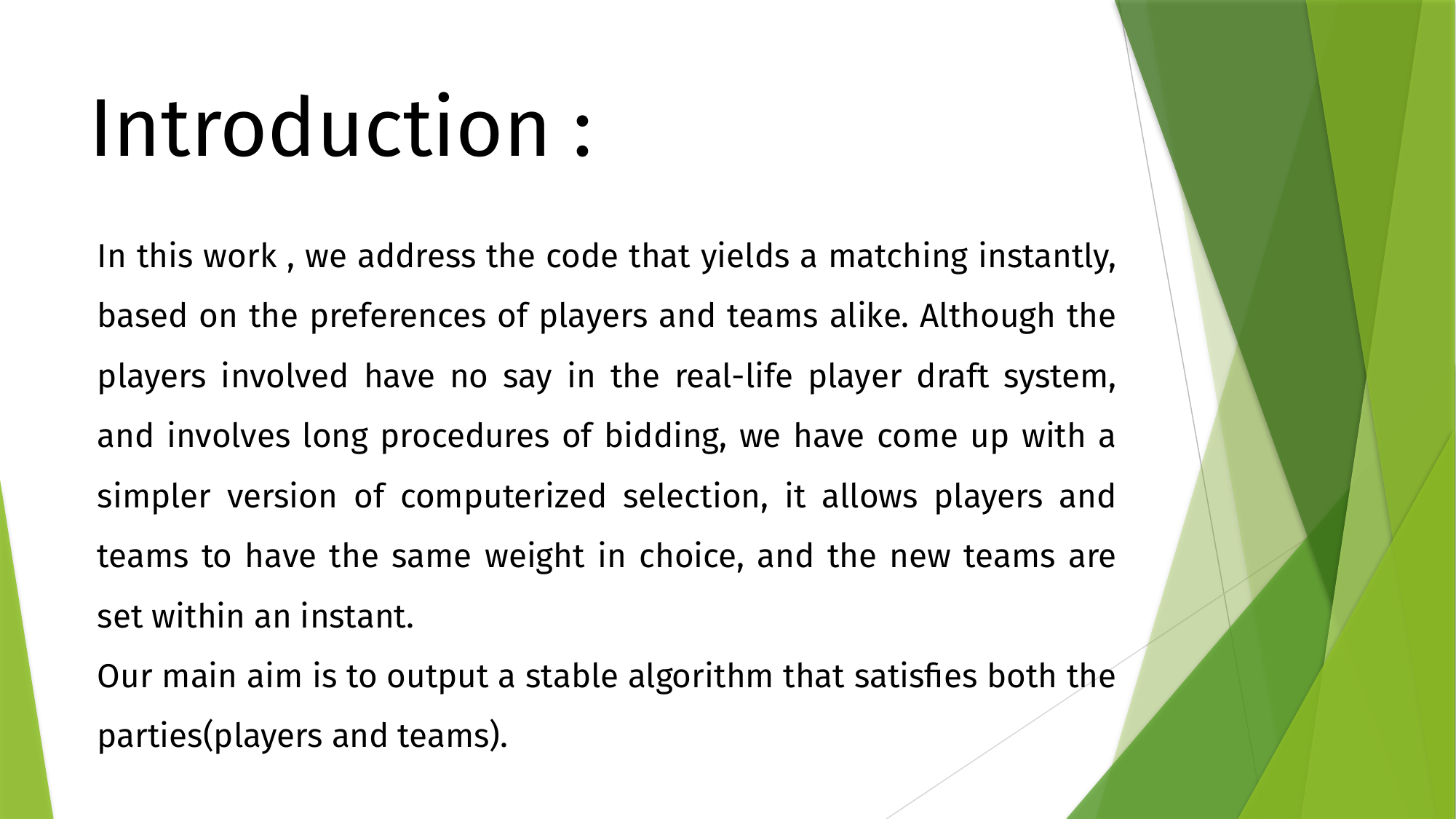

Introduction :
In this work , we address the code that yields a matching instantly, based on the preferences of players and teams alike. Although the players involved have no say in the real-life player draft system, and involves long procedures of bidding, we have come up with a simpler version of computerized selection, it allows players and teams to have the same weight in choice, and the new teams are set within an instant.
Our main aim is to output a stable algorithm that satisfies both the parties(players and teams).